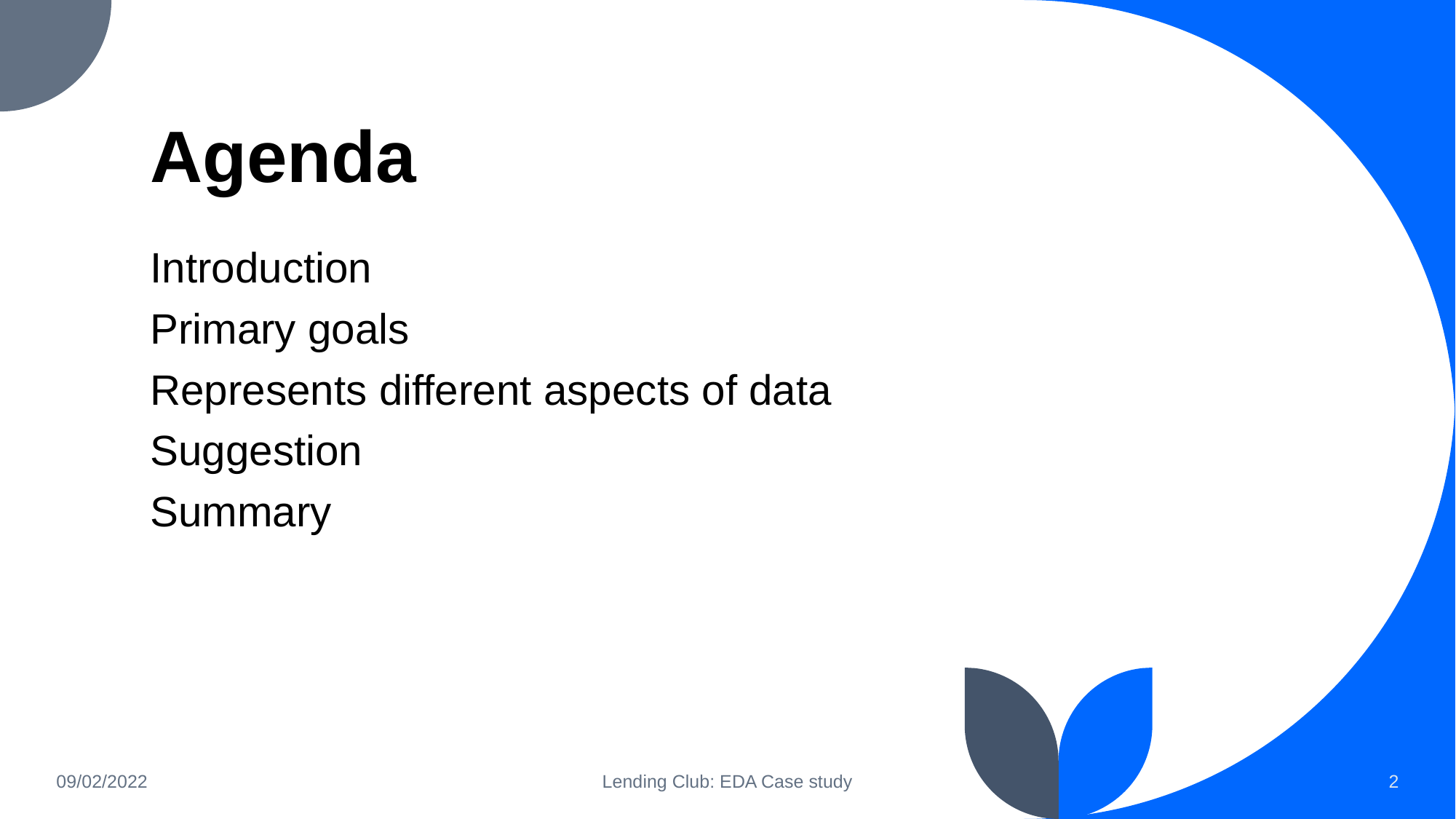

# Agenda
Introduction
Primary goals
Represents different aspects of data
Suggestion
Summary

09/02/2022
Lending Club: EDA Case study
2